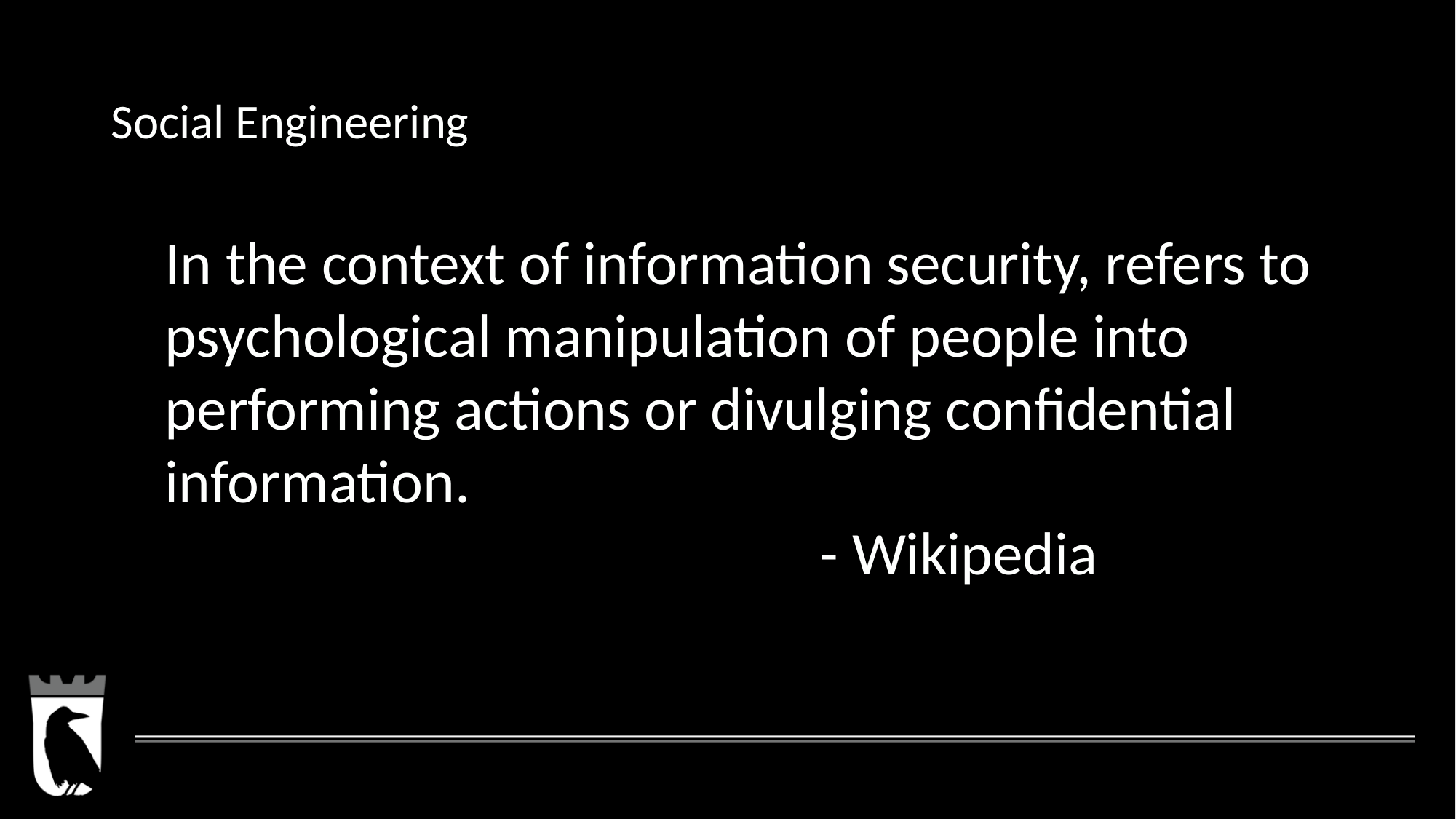

# Social Engineering
In the context of information security, refers to psychological manipulation of people into performing actions or divulging confidential information.
						- Wikipedia